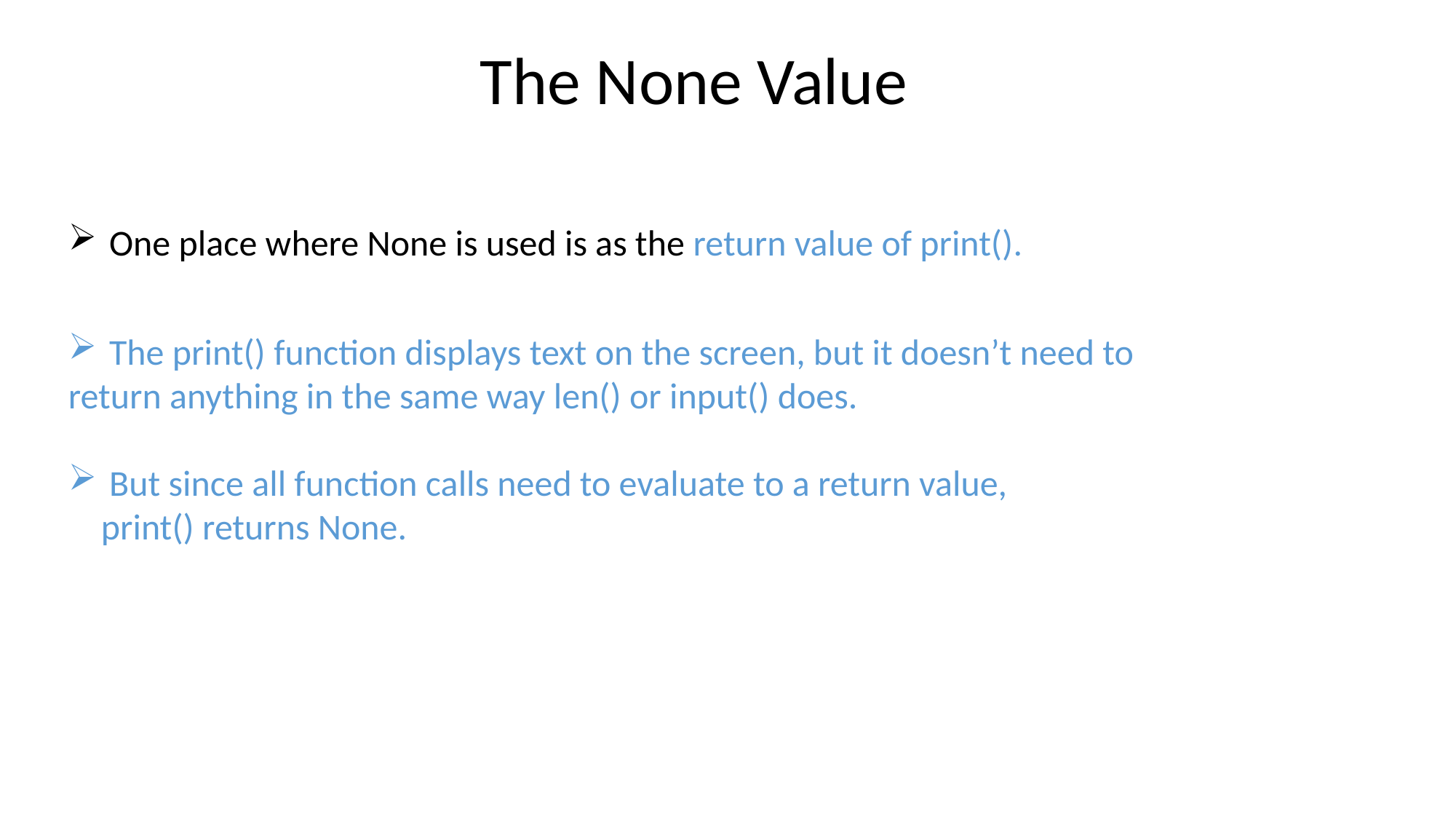

# The None Value
One place where None is used is as the return value of print().

The print() function displays text on the screen, but it doesn’t need to
return anything in the same way len() or input() does.

But since all function calls need to evaluate to a return value,
    print() returns None.